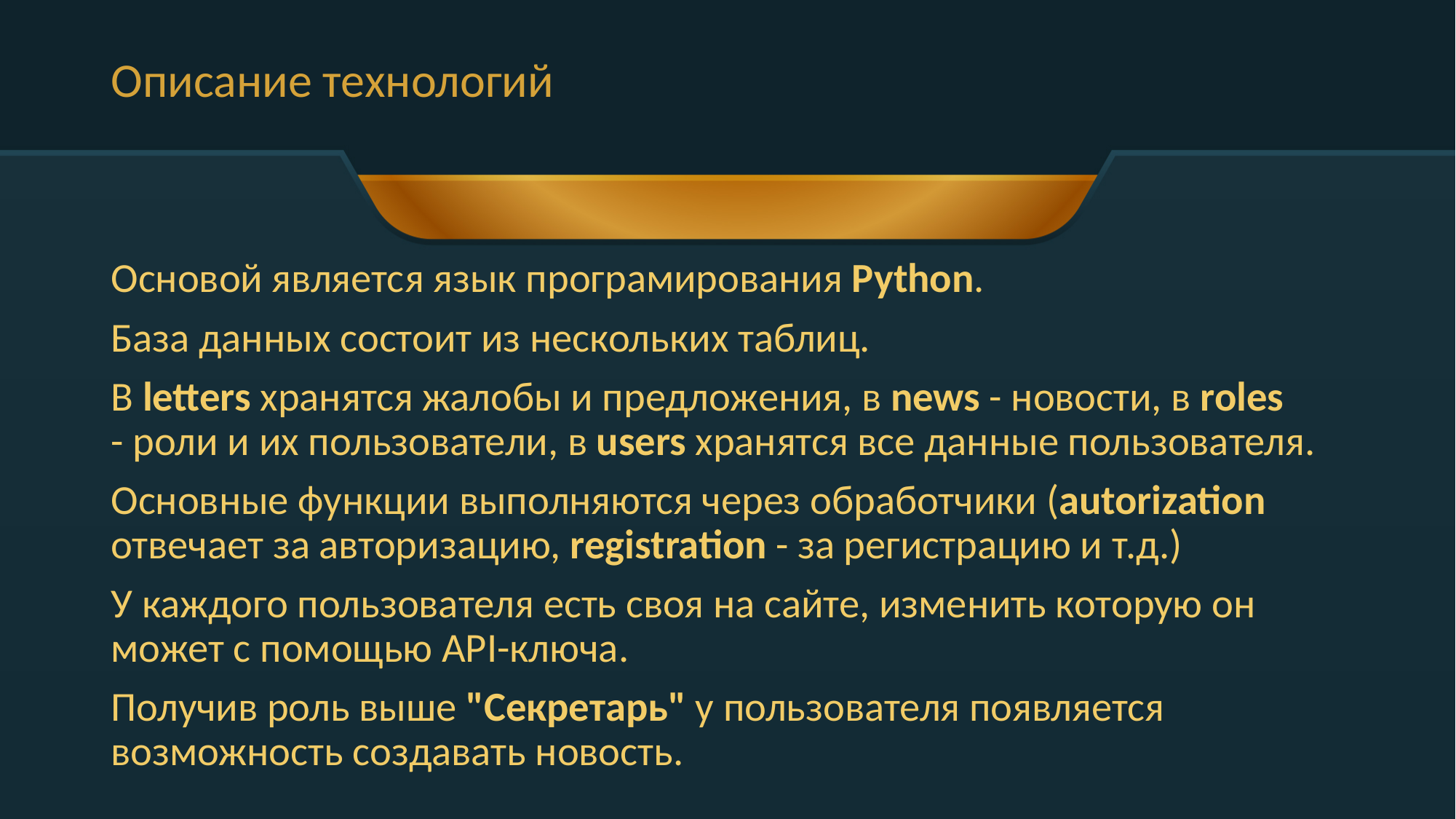

# Описание технологий
Основой является язык програмирования Python.
База данных состоит из нескольких таблиц.
В letters хранятся жалобы и предложения, в news - новости, в roles - роли и их пользователи, в users хранятся все данные пользователя.
Основные функции выполняются через обработчики (autorization отвечает за авторизацию, registration - за регистрацию и т.д.)
У каждого пользователя есть своя на сайте, изменить которую он может с помощью API-ключа.
Получив роль выше "Секретарь" у пользователя появляется возможность создавать новость.